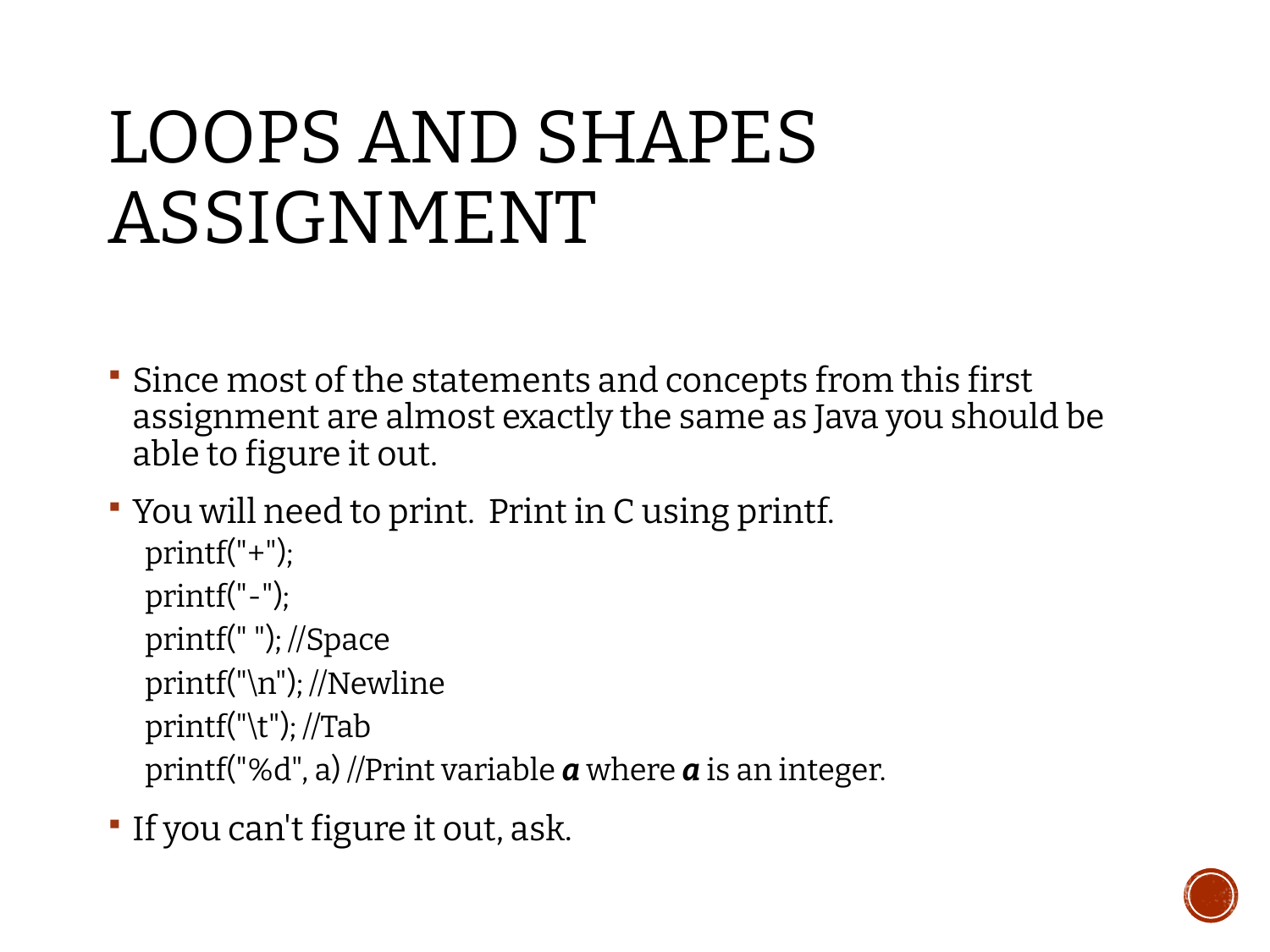

# Loops and shapes Assignment

Since most of the statements and concepts from this first assignment are almost exactly the same as Java you should be able to figure it out.
You will need to print.  Print in C using printf.
printf("+");
printf("-");
printf(" "); //Space
printf("\n"); //Newline
printf("\t"); //Tab
printf("%d", a) //Print variable a where a is an integer.
If you can't figure it out, ask.